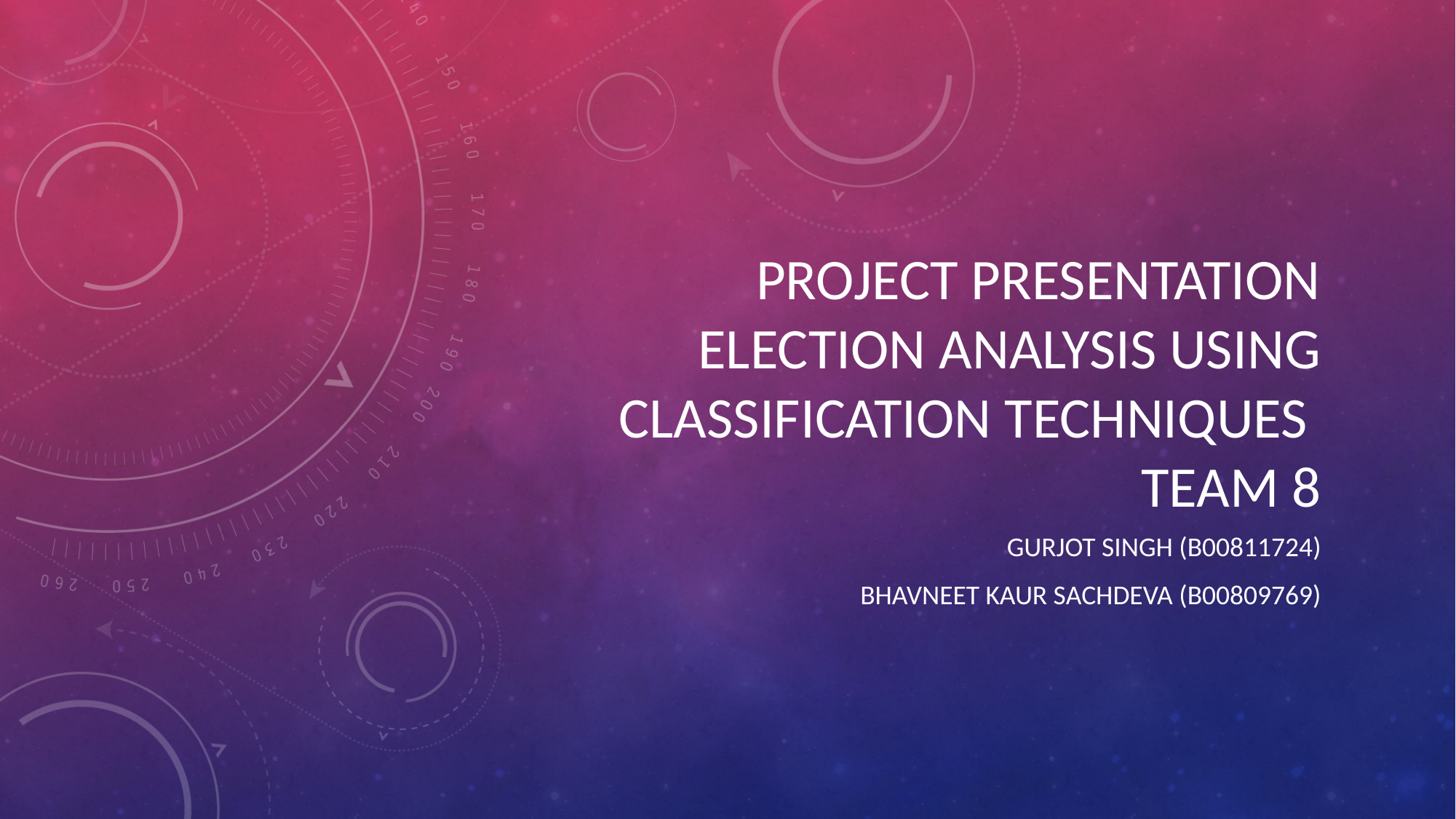

# Project Presentation Election analysis using classification techniques Team 8
Gurjot Singh (B00811724)
Bhavneet Kaur Sachdeva (B00809769)